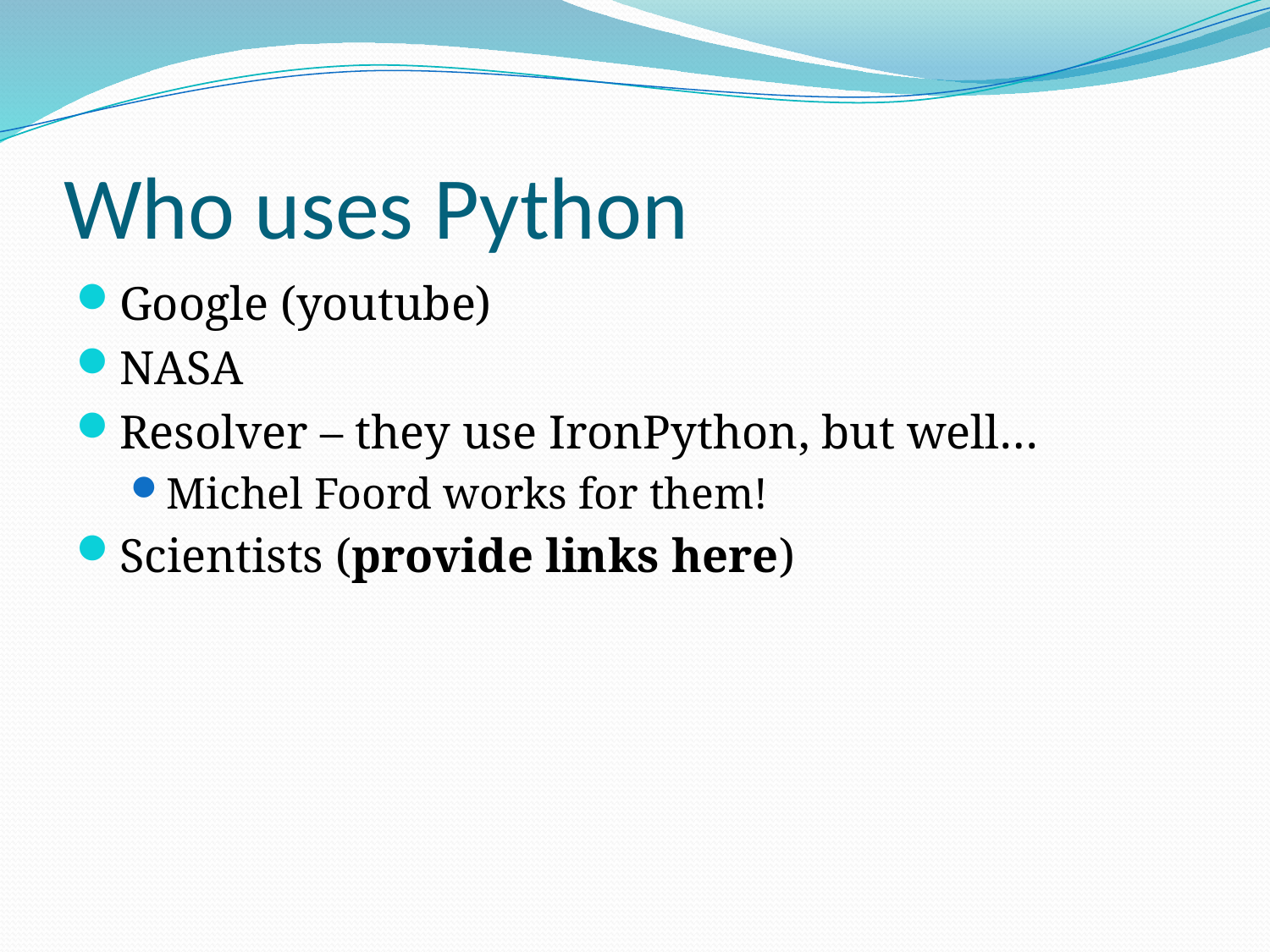

# Who uses Python
Google (youtube)
NASA
Resolver – they use IronPython, but well…
Michel Foord works for them!
Scientists (provide links here)